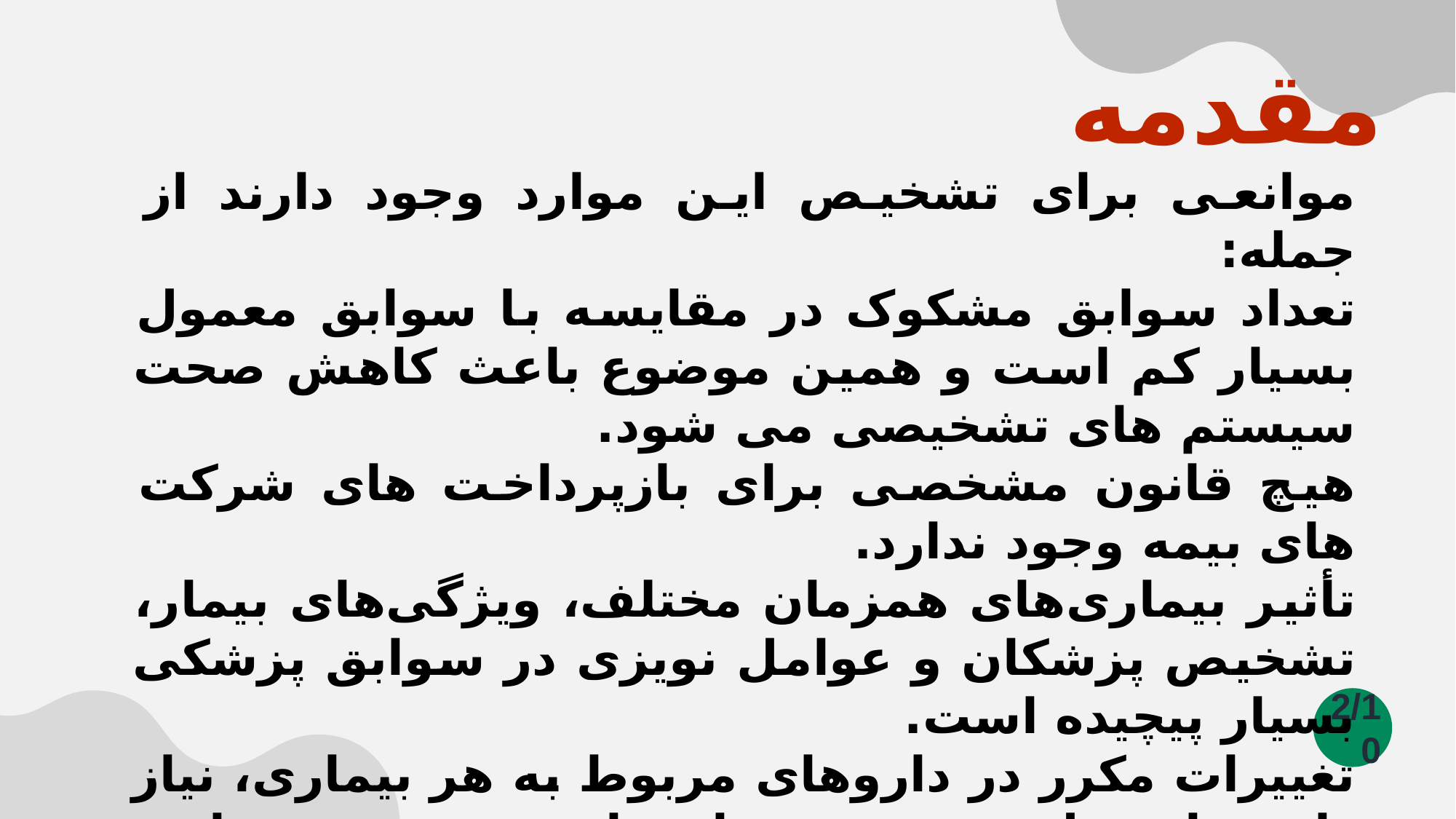

مقدمه
موانعی برای تشخیص این موارد وجود دارند از جمله:
تعداد سوابق مشکوک در مقایسه با سوابق معمول بسیار کم است و همین موضوع باعث کاهش صحت سیستم های تشخیصی می شود.
هیچ قانون مشخصی برای بازپرداخت های شرکت های بیمه وجود ندارد.
تأثیر بیماری‌های همزمان مختلف، ویژگی‌های بیمار، تشخیص پزشکان و عوامل نویزی در سوابق پزشکی بسیار پیچیده است.
تغییرات مکرر در داروهای مربوط به هر بیماری، نیاز دارد تا منطق تشخیص ناهنجاری به روز رسانی شود.
پوشش دادن رفتارهای کلاهبرداری به‌روز دشوار است.

2/10